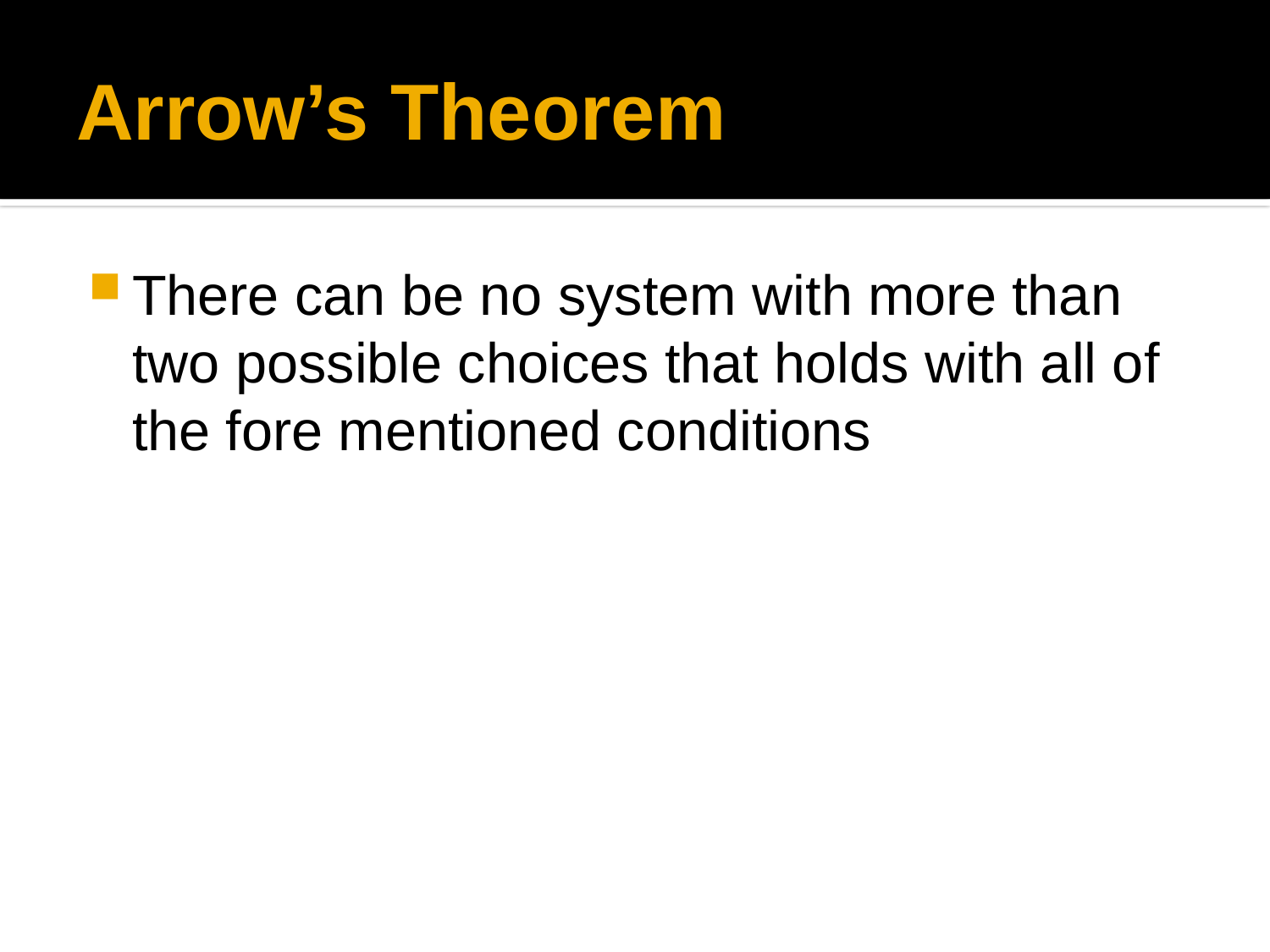

# Arrow’s Theorem
There can be no system with more than two possible choices that holds with all of the fore mentioned conditions